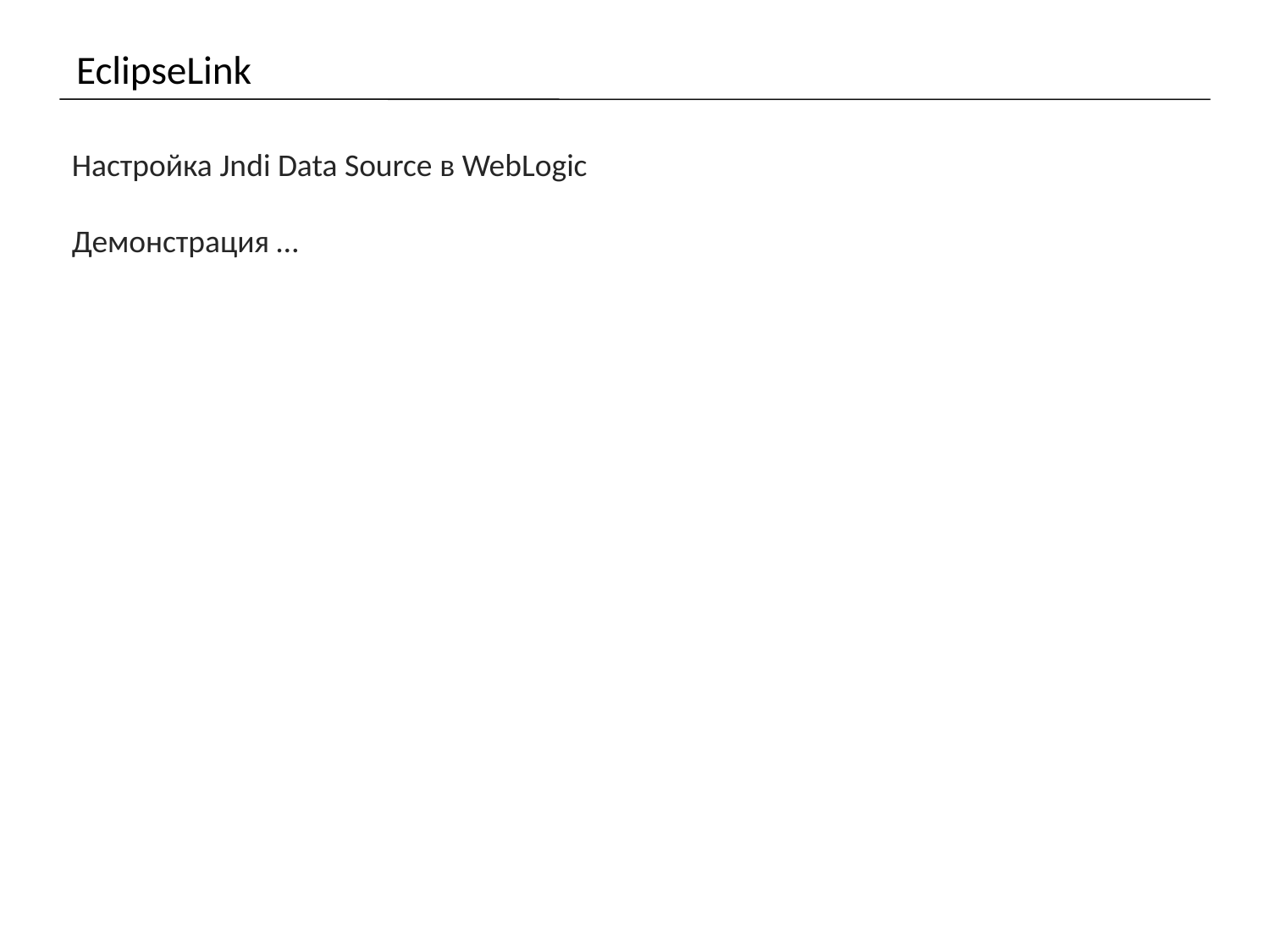

# EclipseLink
Настройка Jndi Data Source в WebLogic

Демонстрация …